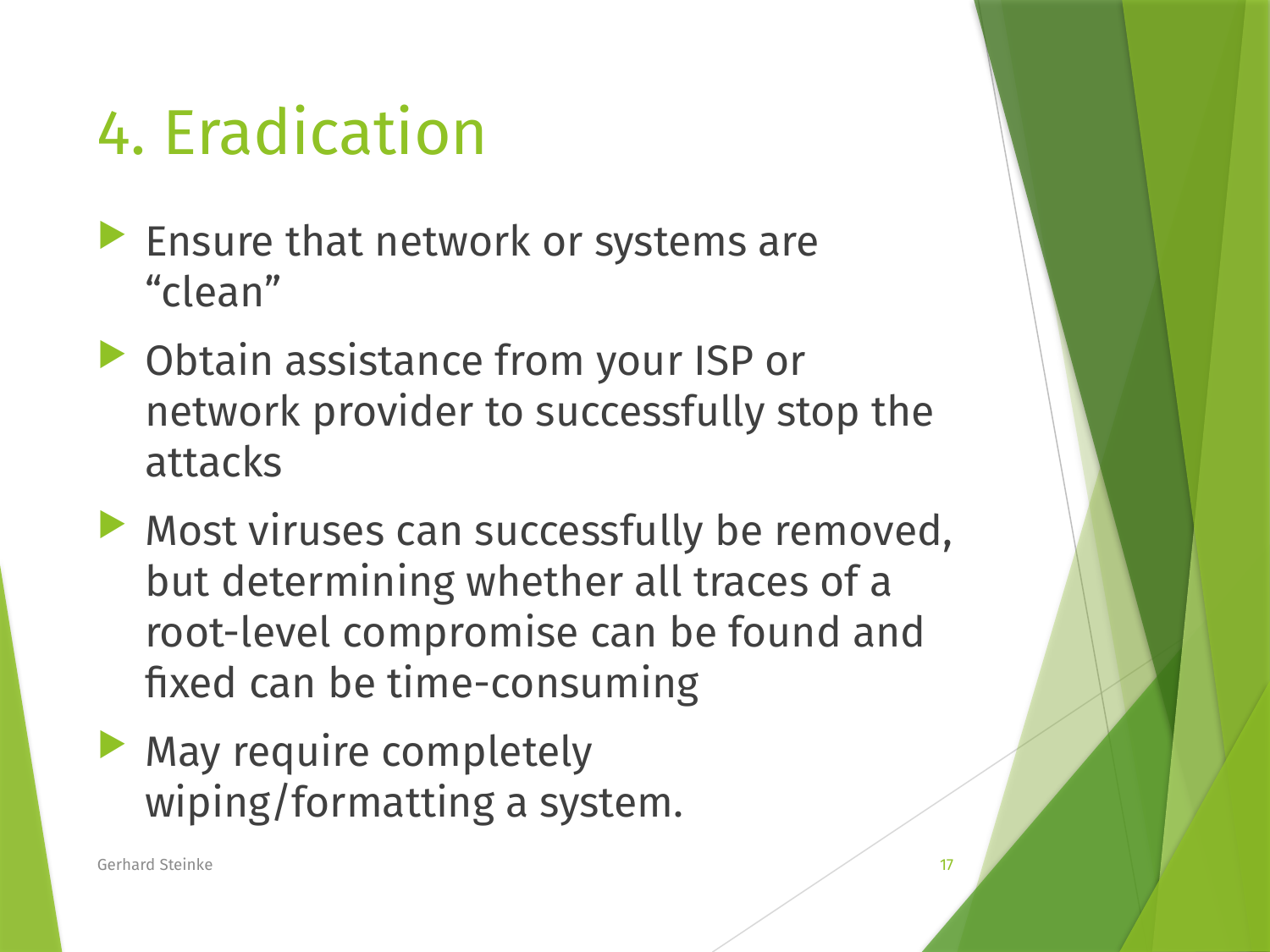

# 4. Eradication
Ensure that network or systems are “clean”
Obtain assistance from your ISP or network provider to successfully stop the attacks
Most viruses can successfully be removed, but determining whether all traces of a root-level compromise can be found and fixed can be time-consuming
May require completely wiping/formatting a system.
Gerhard Steinke
17